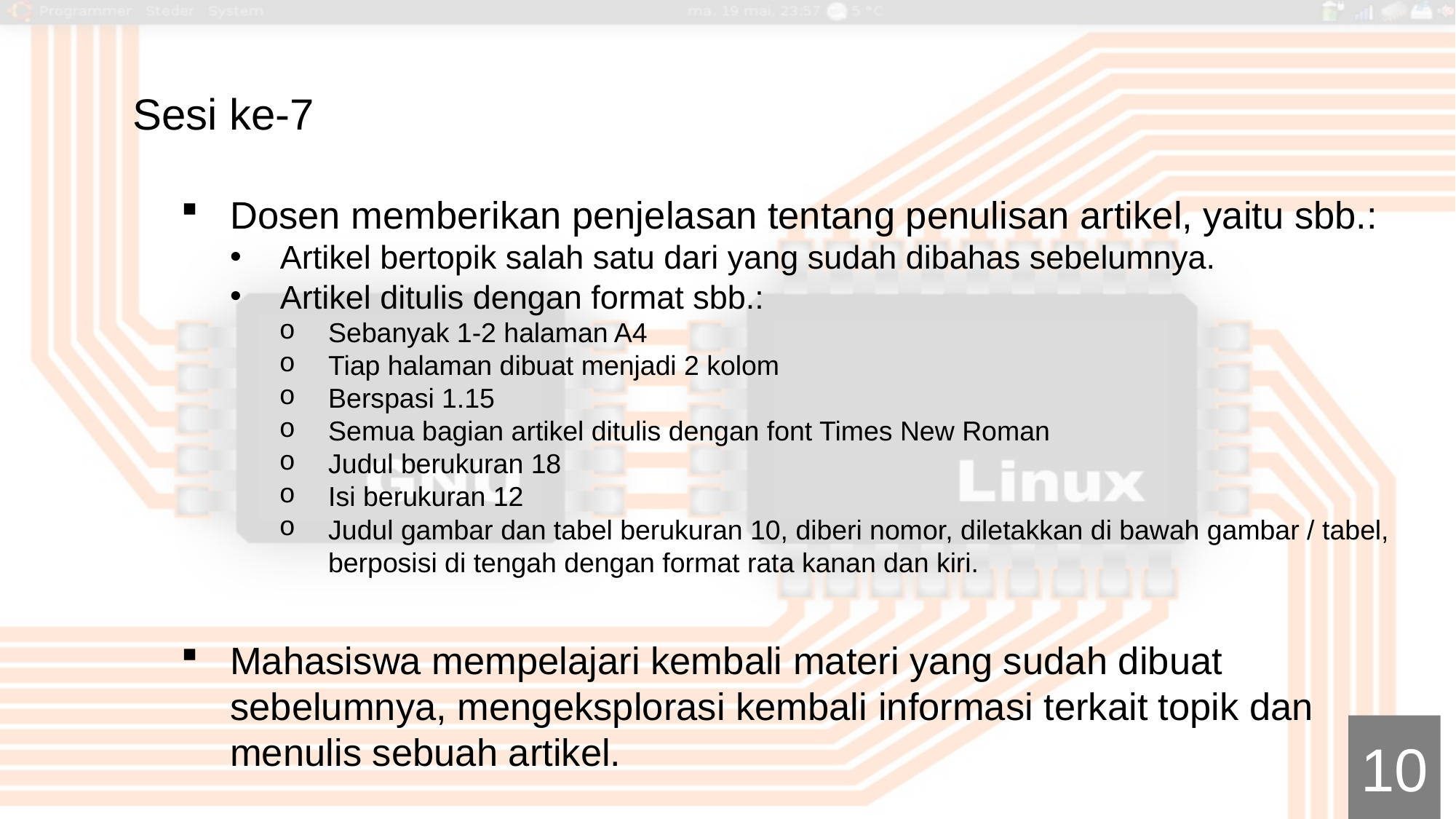

Sesi ke-7

Dosen memberikan penjelasan tentang penulisan artikel, yaitu sbb.:
Artikel bertopik salah satu dari yang sudah dibahas sebelumnya.
Artikel ditulis dengan format sbb.:
Sebanyak 1-2 halaman A4
Tiap halaman dibuat menjadi 2 kolom
Berspasi 1.15
Semua bagian artikel ditulis dengan font Times New Roman
Judul berukuran 18
Isi berukuran 12
Judul gambar dan tabel berukuran 10, diberi nomor, diletakkan di bawah gambar / tabel, berposisi di tengah dengan format rata kanan dan kiri.

Mahasiswa mempelajari kembali materi yang sudah dibuat sebelumnya, mengeksplorasi kembali informasi terkait topik dan menulis sebuah artikel.
10